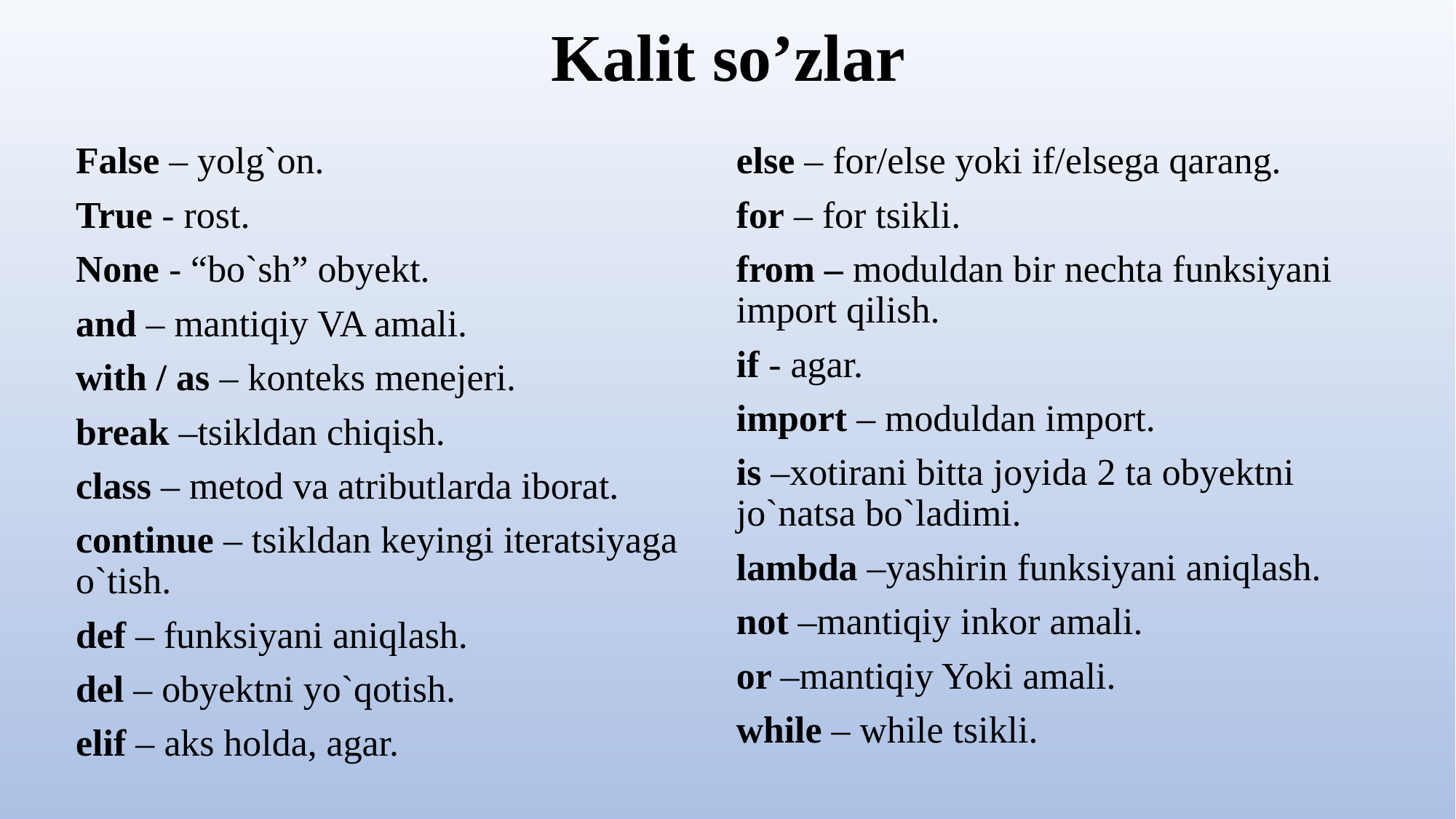

# Kalit so’zlar
False – yolg`on.
True - rost.
None - “bo`sh” obyekt.
and – mantiqiy VA amali.
with / as – konteks menejeri.
break –tsikldan chiqish.
class – metod va atributlarda iborat.
continue – tsikldan keyingi iteratsiyaga o`tish.
def – funksiyani aniqlash.
del – obyektni yo`qotish.
elif – aks holda, agar.
else – for/else yoki if/elsega qarang.
for – for tsikli.
from – moduldan bir nechta funksiyani import qilish.
if - agar.
import – moduldan import.
is –xotirani bitta joyida 2 ta obyektni jo`natsa bo`ladimi.
lambda –yashirin funksiyani aniqlash.
not –mantiqiy inkor amali.
or –mantiqiy Yoki amali.
while – while tsikli.